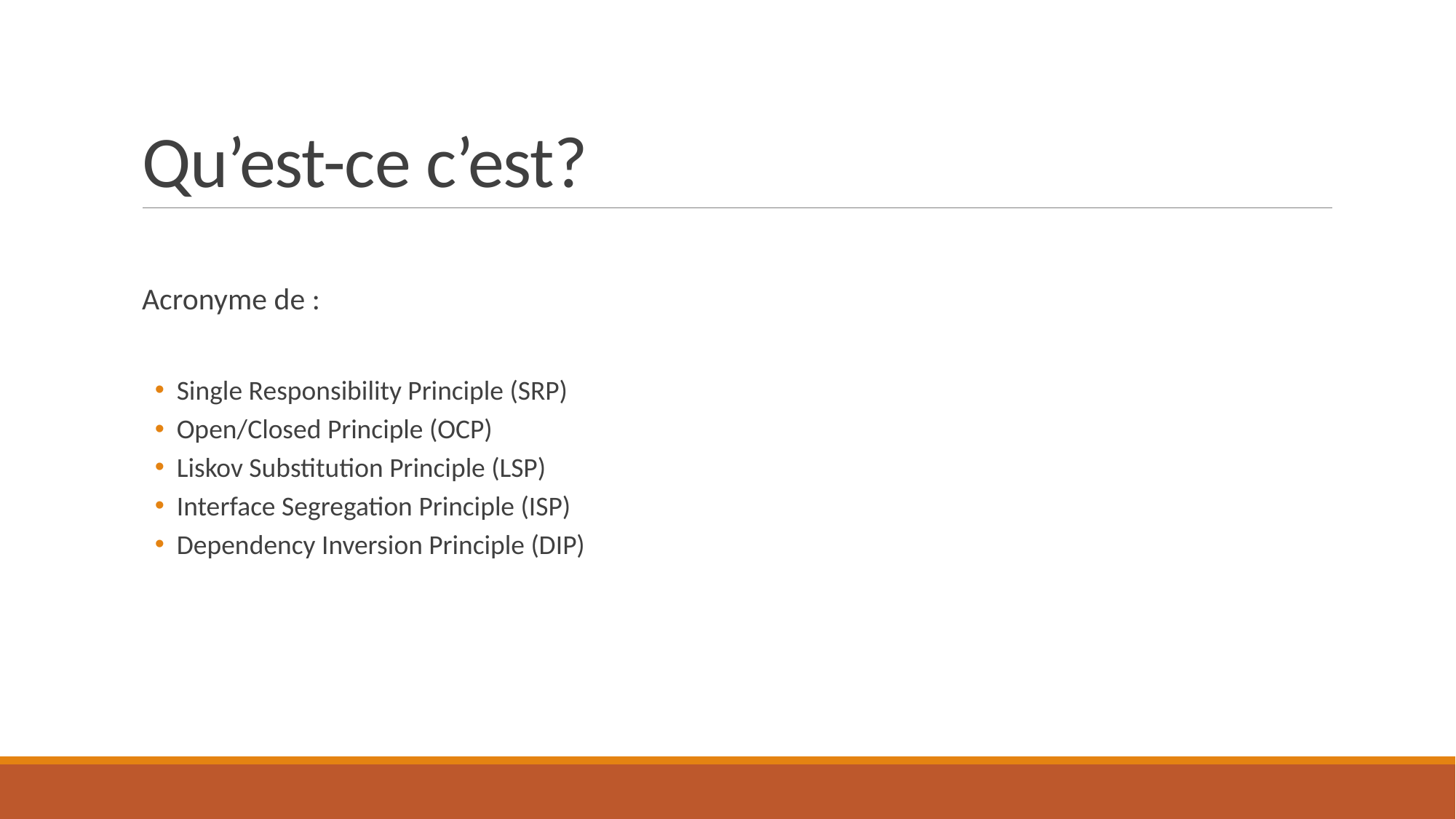

# Qu’est-ce c’est?

Acronyme de :

Single Responsibility Principle (SRP)
Open/Closed Principle (OCP)
Liskov Substitution Principle (LSP)
Interface Segregation Principle (ISP)
Dependency Inversion Principle (DIP)